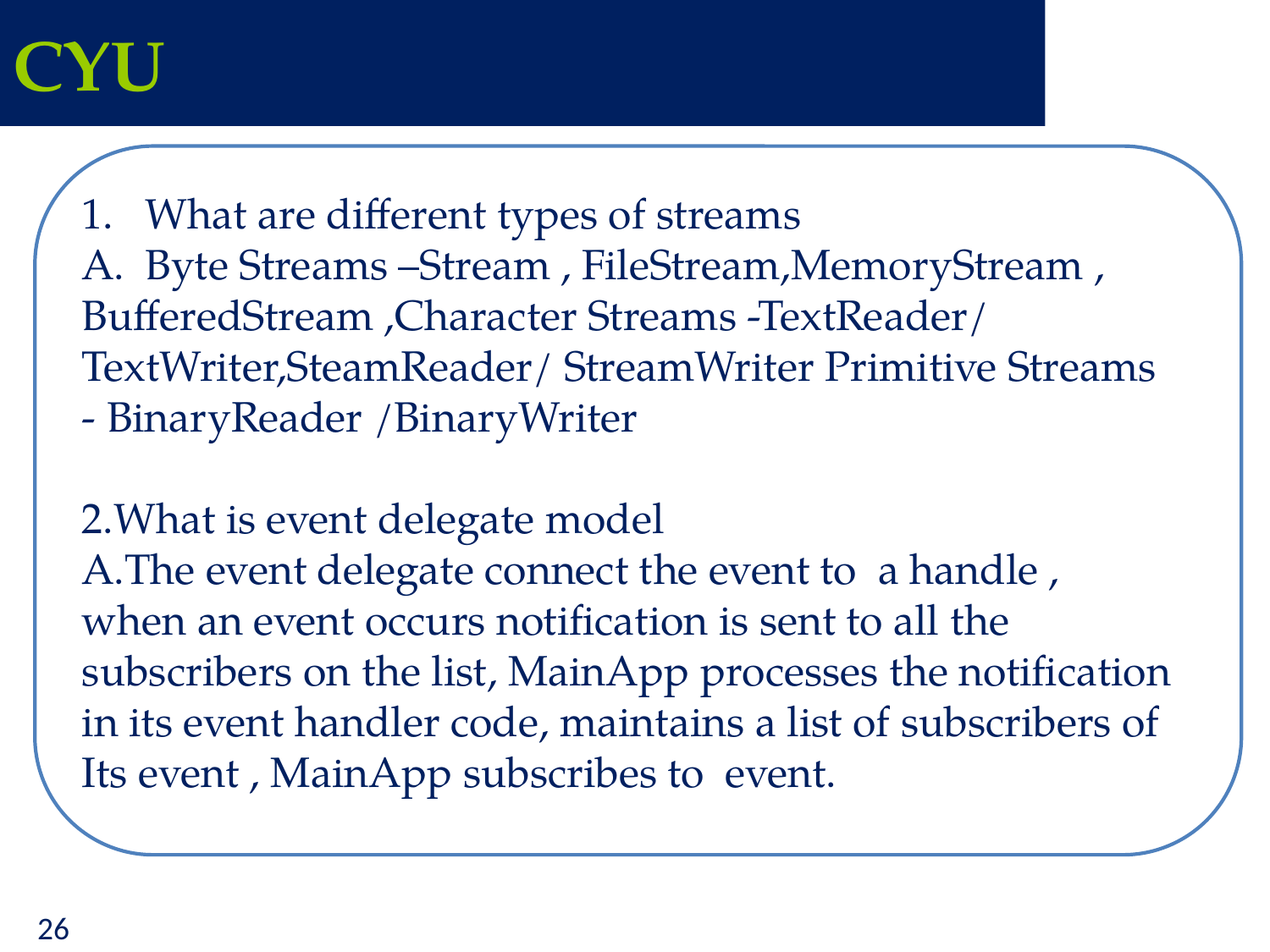

# CYU
What are different types of streams
Byte Streams –Stream , FileStream,MemoryStream ,
BufferedStream ,Character Streams -TextReader/
TextWriter,SteamReader/ StreamWriter Primitive Streams
- BinaryReader /BinaryWriter

2.What is event delegate model
A.The event delegate connect the event to  a handle ,
when an event occurs notification is sent to all the
subscribers on the list, MainApp processes the notification
in its event handler code, maintains a list of subscribers of
Its event , MainApp subscribes to  event.

26